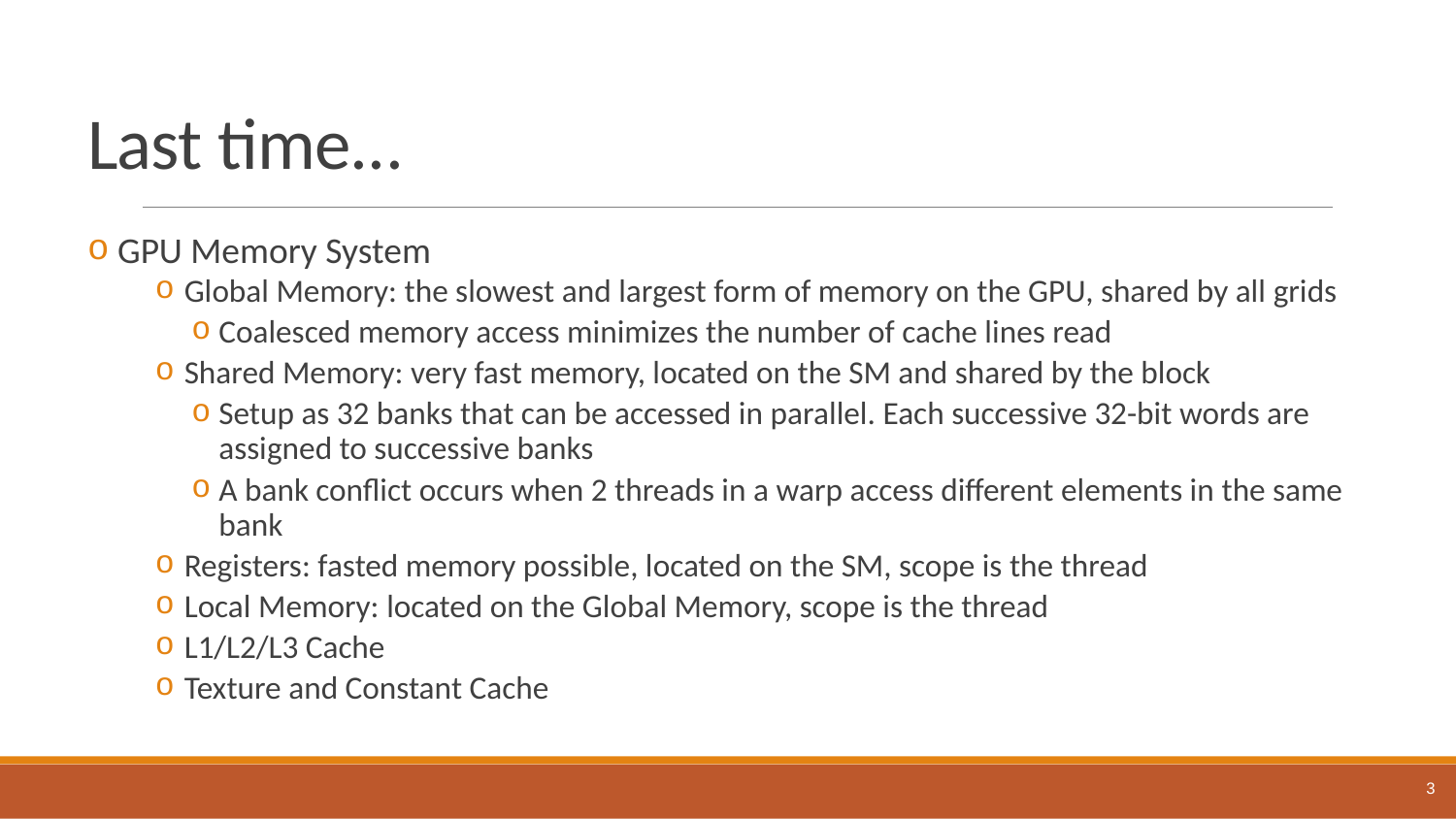

# Last time...
 GPU Memory System
 Global Memory: the slowest and largest form of memory on the GPU, shared by all grids
Coalesced memory access minimizes the number of cache lines read
 Shared Memory: very fast memory, located on the SM and shared by the block
Setup as 32 banks that can be accessed in parallel. Each successive 32-bit words are assigned to successive banks
A bank conflict occurs when 2 threads in a warp access different elements in the same bank
 Registers: fasted memory possible, located on the SM, scope is the thread
 Local Memory: located on the Global Memory, scope is the thread
 L1/L2/L3 Cache
 Texture and Constant Cache

3